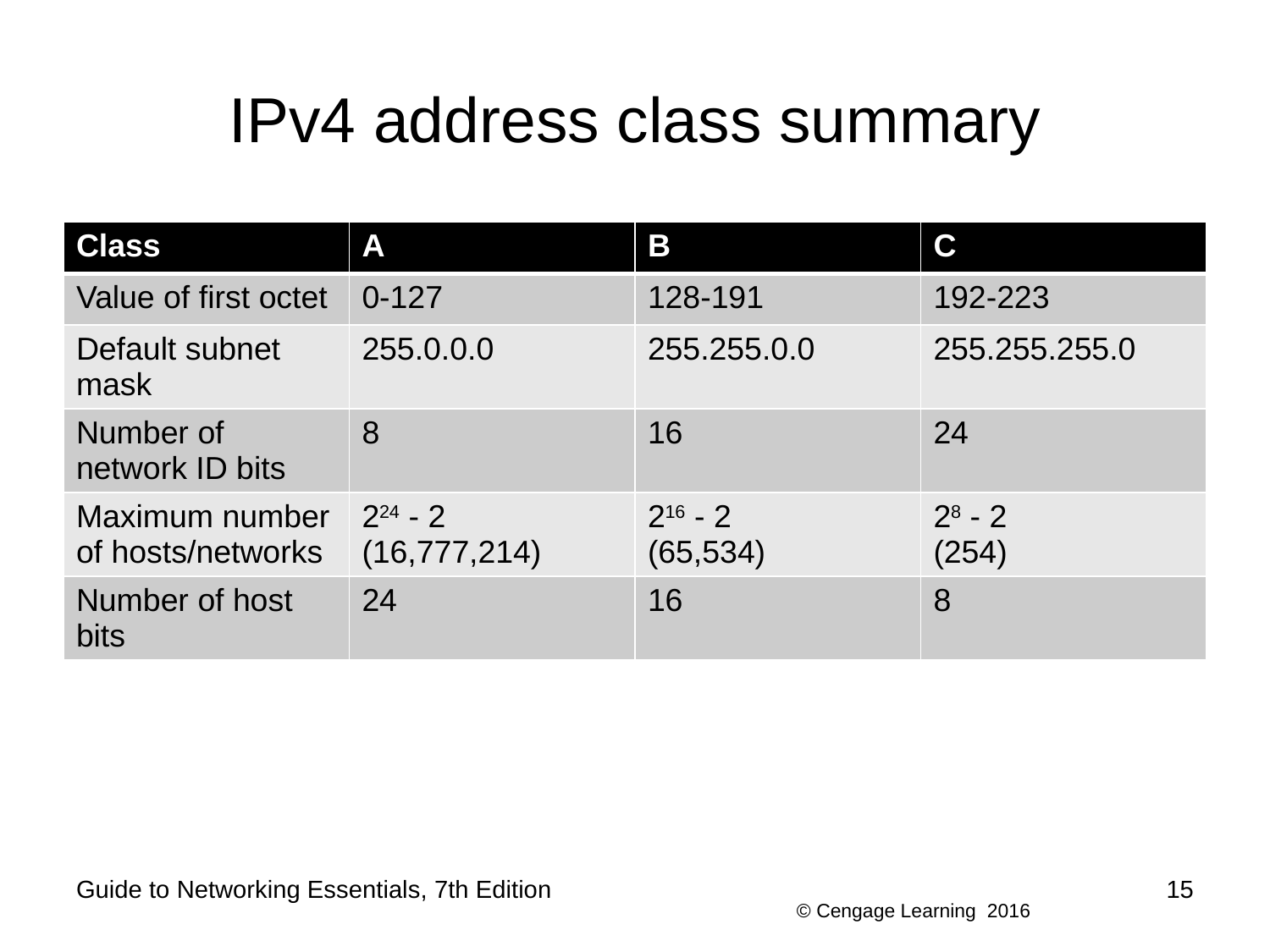

# IPv4 address class summary
| Class | A | B | C |
| --- | --- | --- | --- |
| Value of first octet | 0-127 | 128-191 | 192-223 |
| Default subnet mask | 255.0.0.0 | 255.255.0.0 | 255.255.255.0 |
| Number of network ID bits | 8 | 16 | 24 |
| Maximum number of hosts/networks | 224 - 2 (16,777,214) | 216 - 2 (65,534) | 28 - 2 (254) |
| Number of host bits | 24 | 16 | 8 |
Guide to Networking Essentials, 7th Edition
15